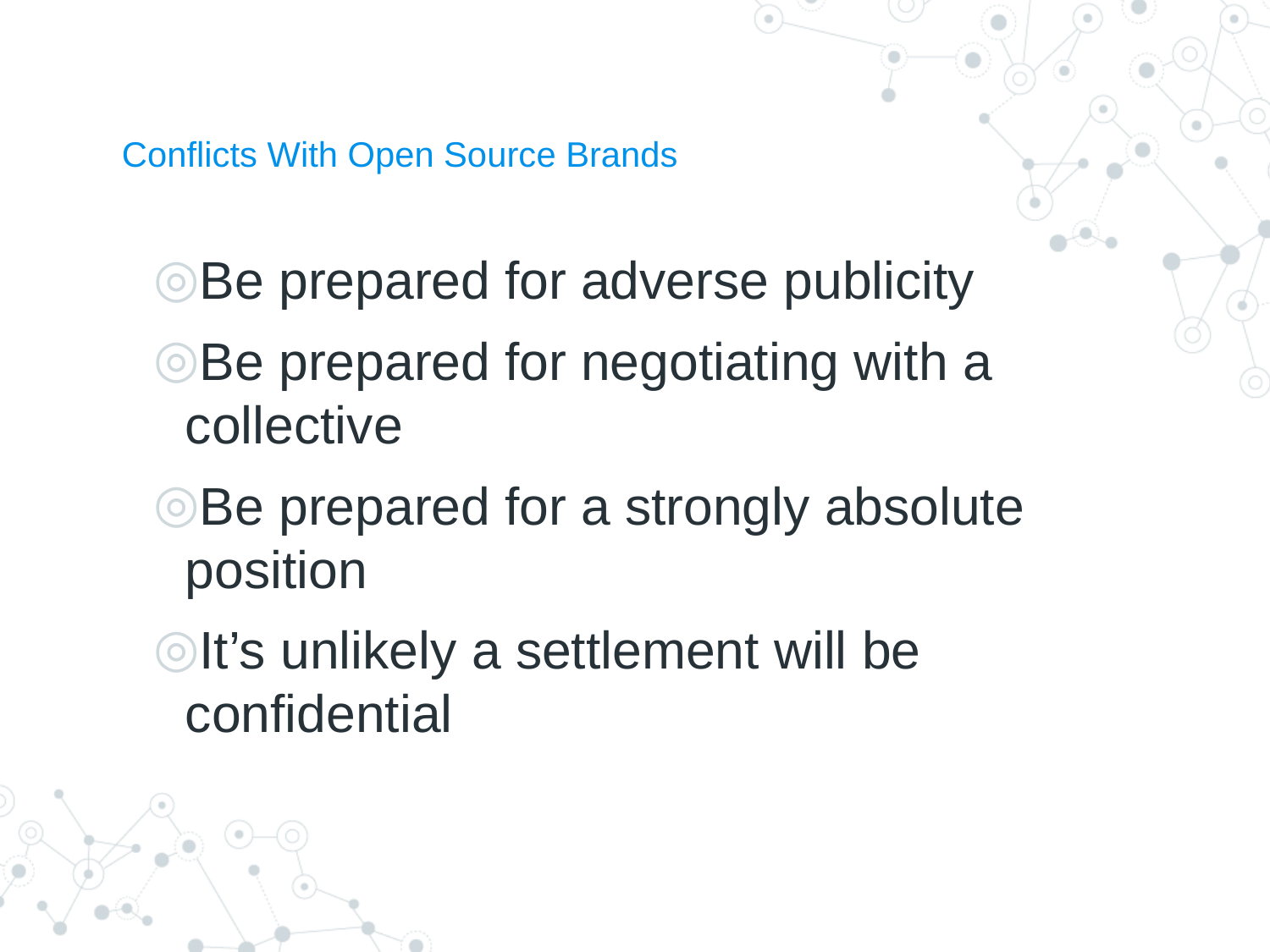

# Conflicts With Open Source Brands
Be prepared for adverse publicity
Be prepared for negotiating with a collective
Be prepared for a strongly absolute position
It’s unlikely a settlement will be confidential